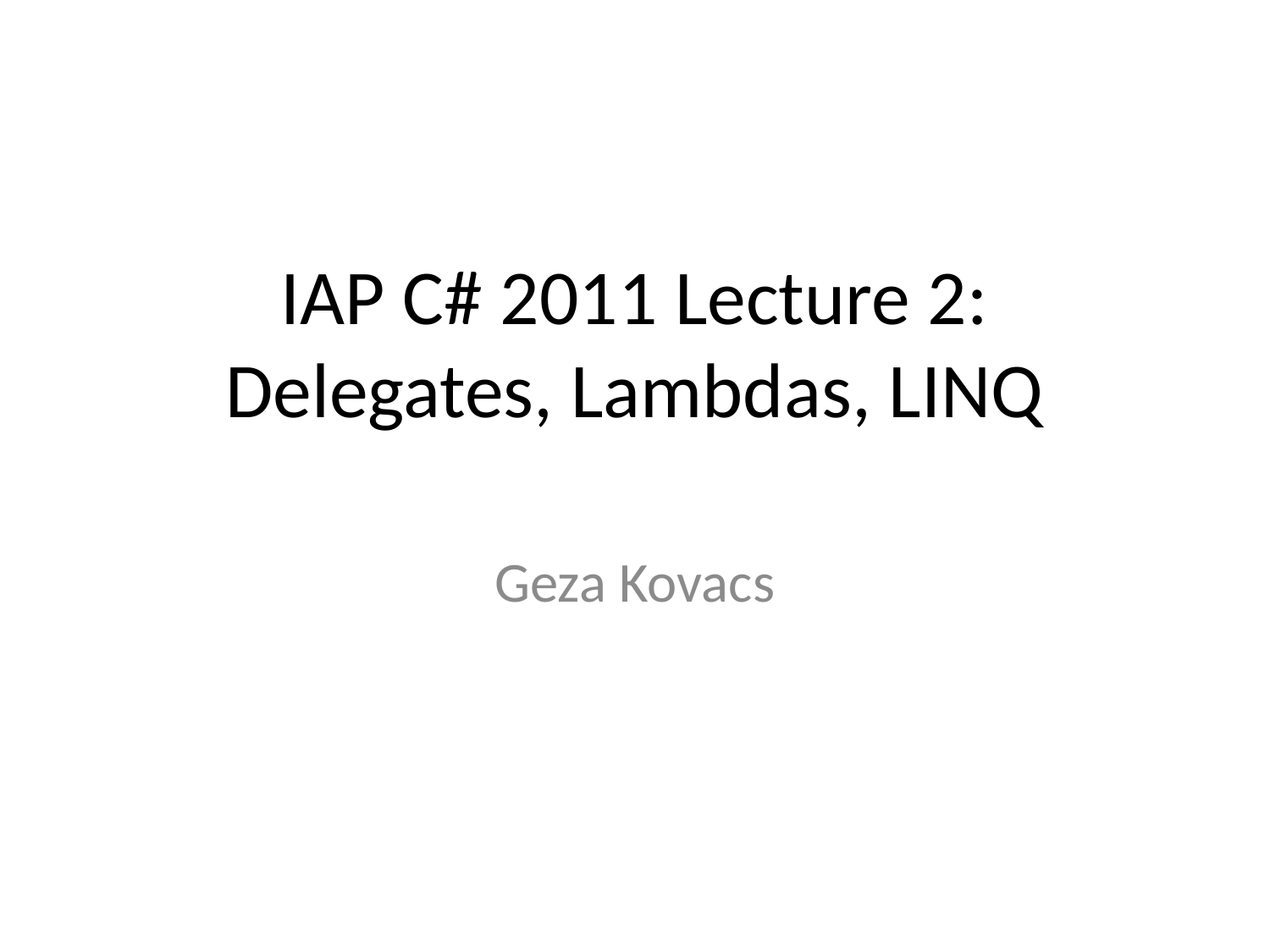

# IAP C# 2011 Lecture 2: Delegates, Lambdas, LINQ
Geza Kovacs